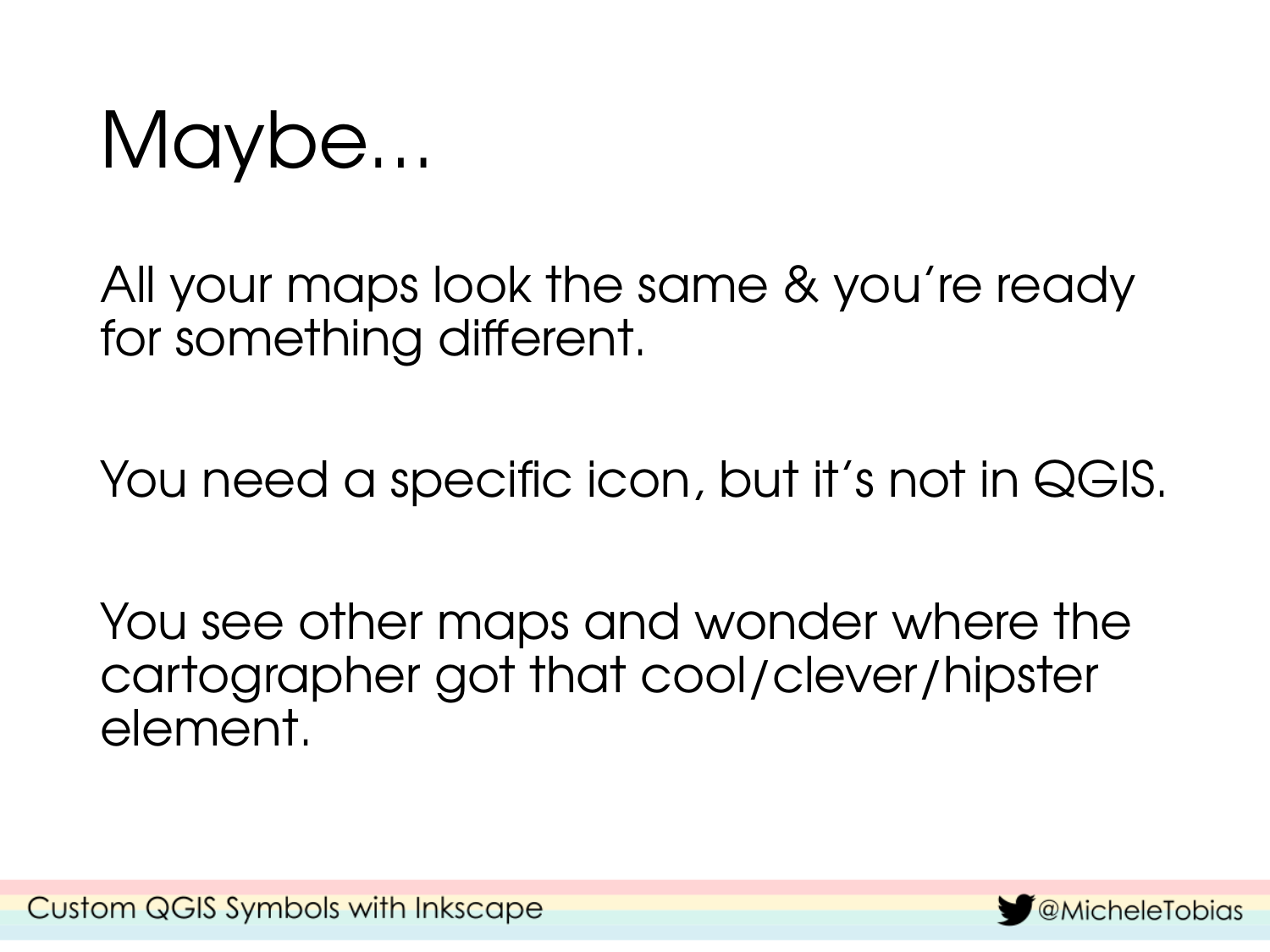

# Maybe…
All your maps look the same & you’re ready for something different.

You need a specific icon, but it’s not in QGIS.

You see other maps and wonder where the cartographer got that cool/clever/hipster element.